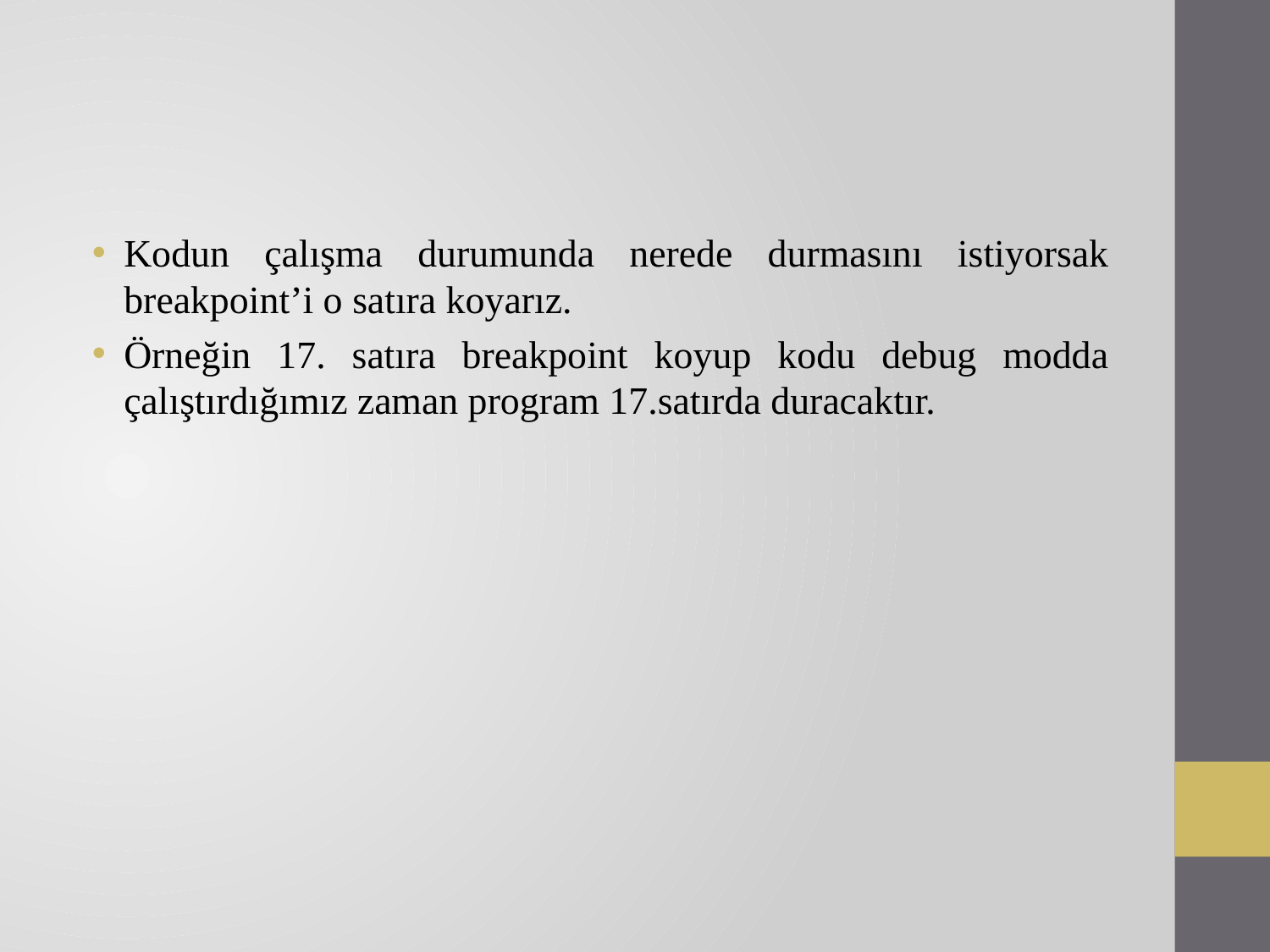

#
Kodun çalışma durumunda nerede durmasını istiyorsak breakpoint’i o satıra koyarız.
Örneğin 17. satıra breakpoint koyup kodu debug modda çalıştırdığımız zaman program 17.satırda duracaktır.